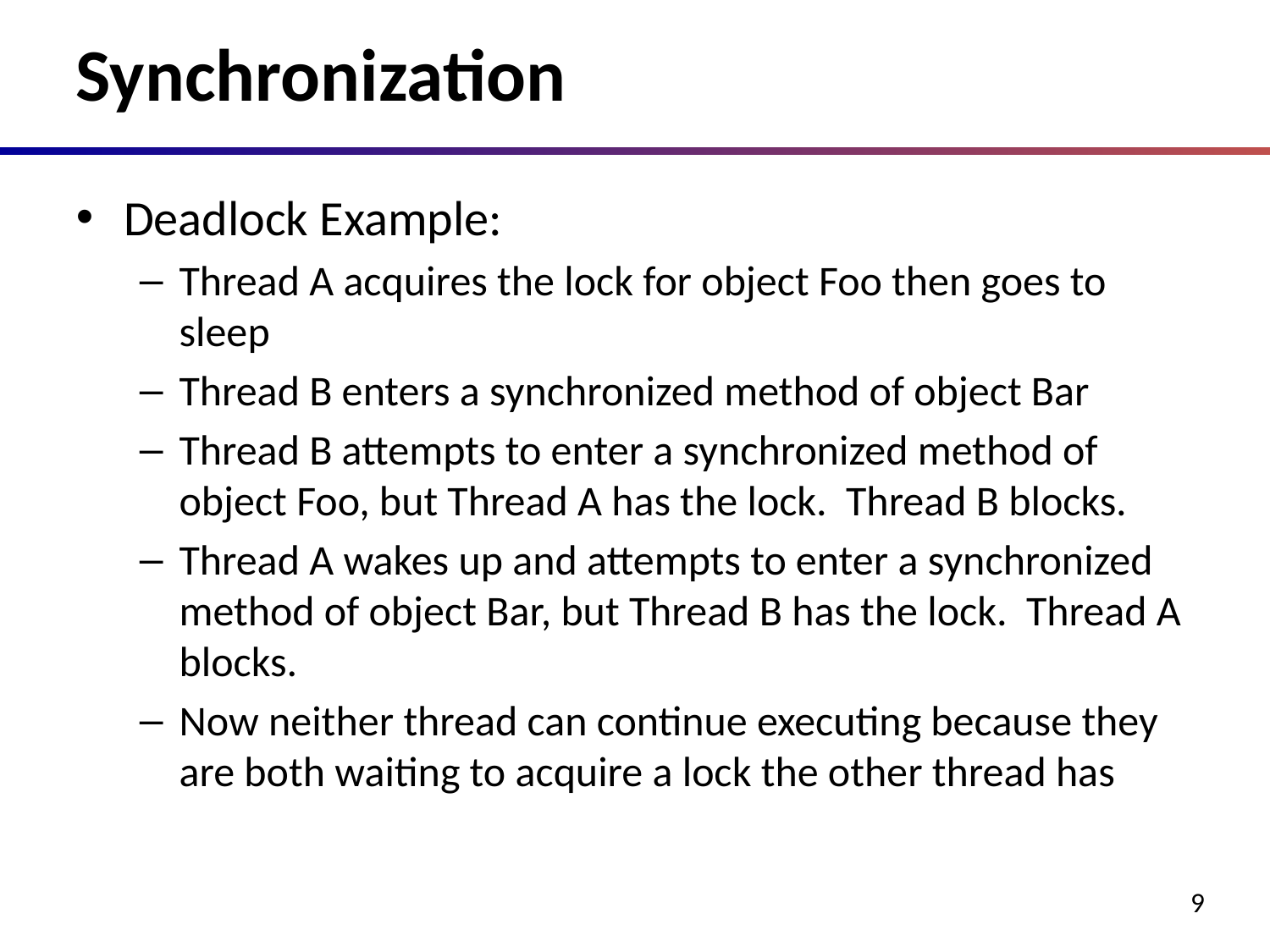

# Synchronization
Deadlock Example:
Thread A acquires the lock for object Foo then goes to sleep
Thread B enters a synchronized method of object Bar
Thread B attempts to enter a synchronized method of object Foo, but Thread A has the lock.  Thread B blocks.
Thread A wakes up and attempts to enter a synchronized method of object Bar, but Thread B has the lock.  Thread A blocks.
Now neither thread can continue executing because they are both waiting to acquire a lock the other thread has